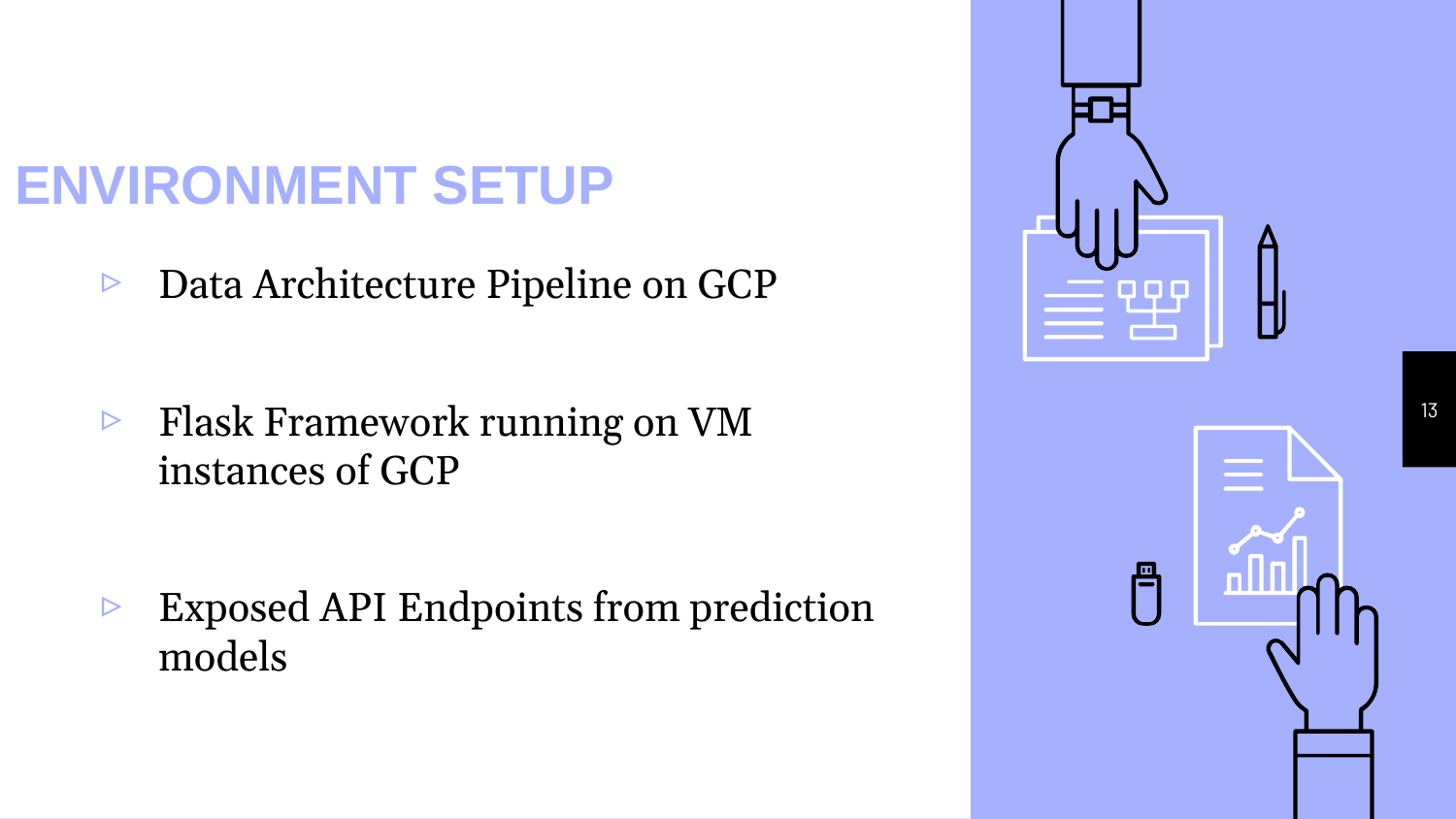

# ENVIRONMENT SETUP
Data Architecture Pipeline on GCP

Flask Framework running on VM instances of GCP

Exposed API Endpoints from prediction models

13